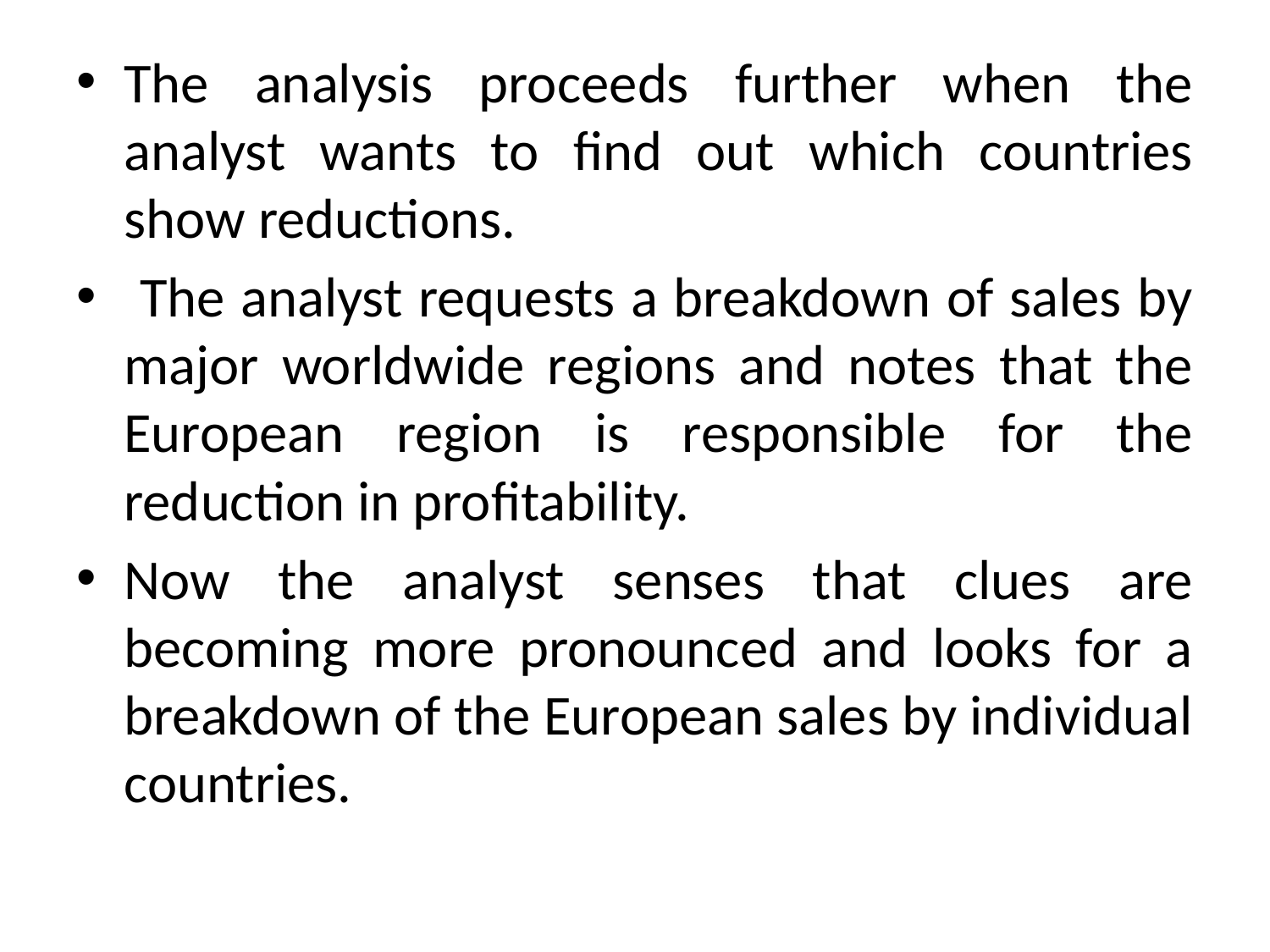

The analysis proceeds further when the analyst wants to find out which countries show reductions.
 The analyst requests a breakdown of sales by major worldwide regions and notes that the European region is responsible for the reduction in profitability.
Now the analyst senses that clues are becoming more pronounced and looks for a breakdown of the European sales by individual countries.